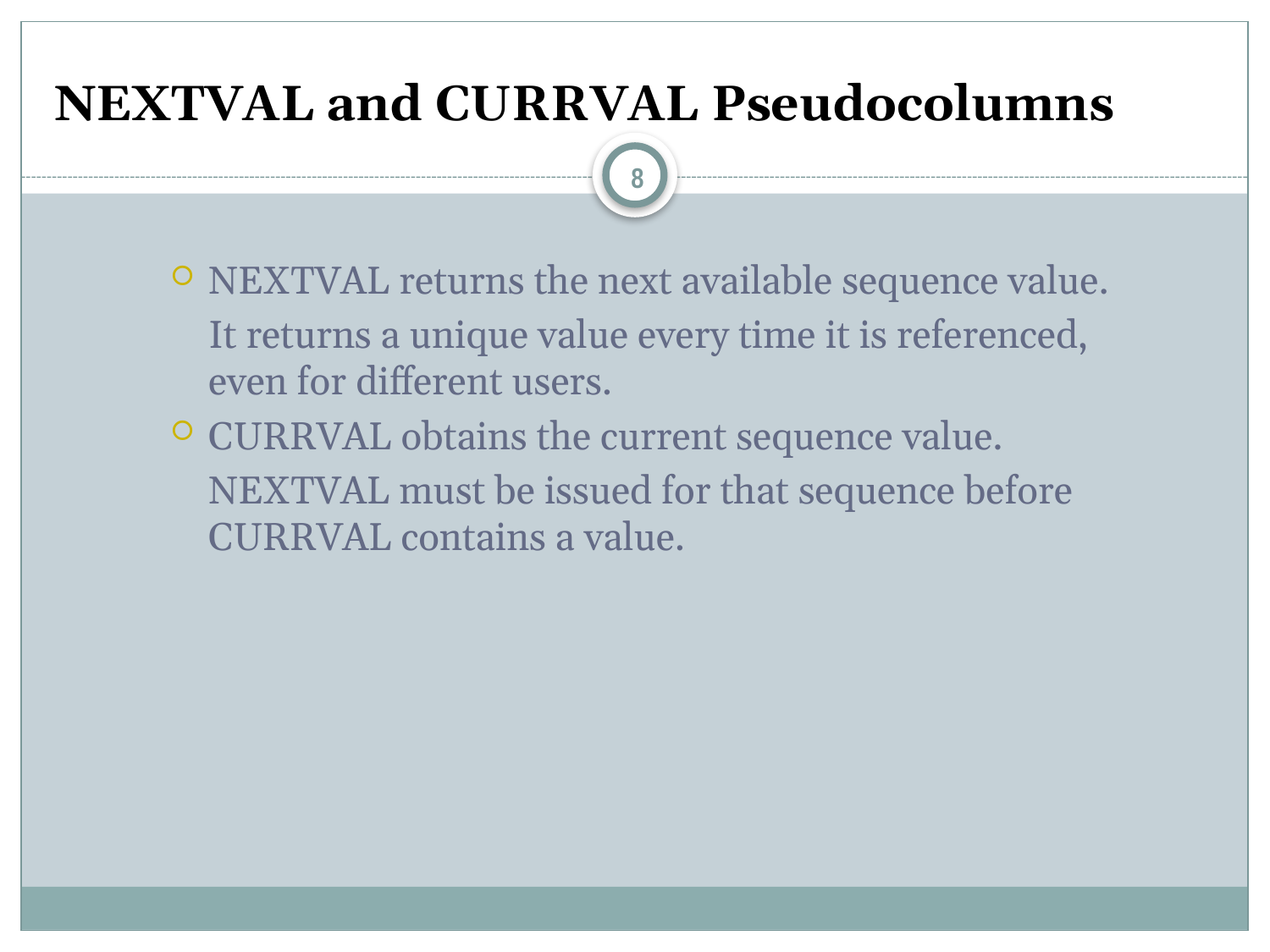

# NEXTVAL and CURRVAL Pseudocolumns
8
NEXTVAL returns the next available sequence value.
	It returns a unique value every time it is referenced, even for different users.
CURRVAL obtains the current sequence value.
	NEXTVAL must be issued for that sequence before CURRVAL contains a value.